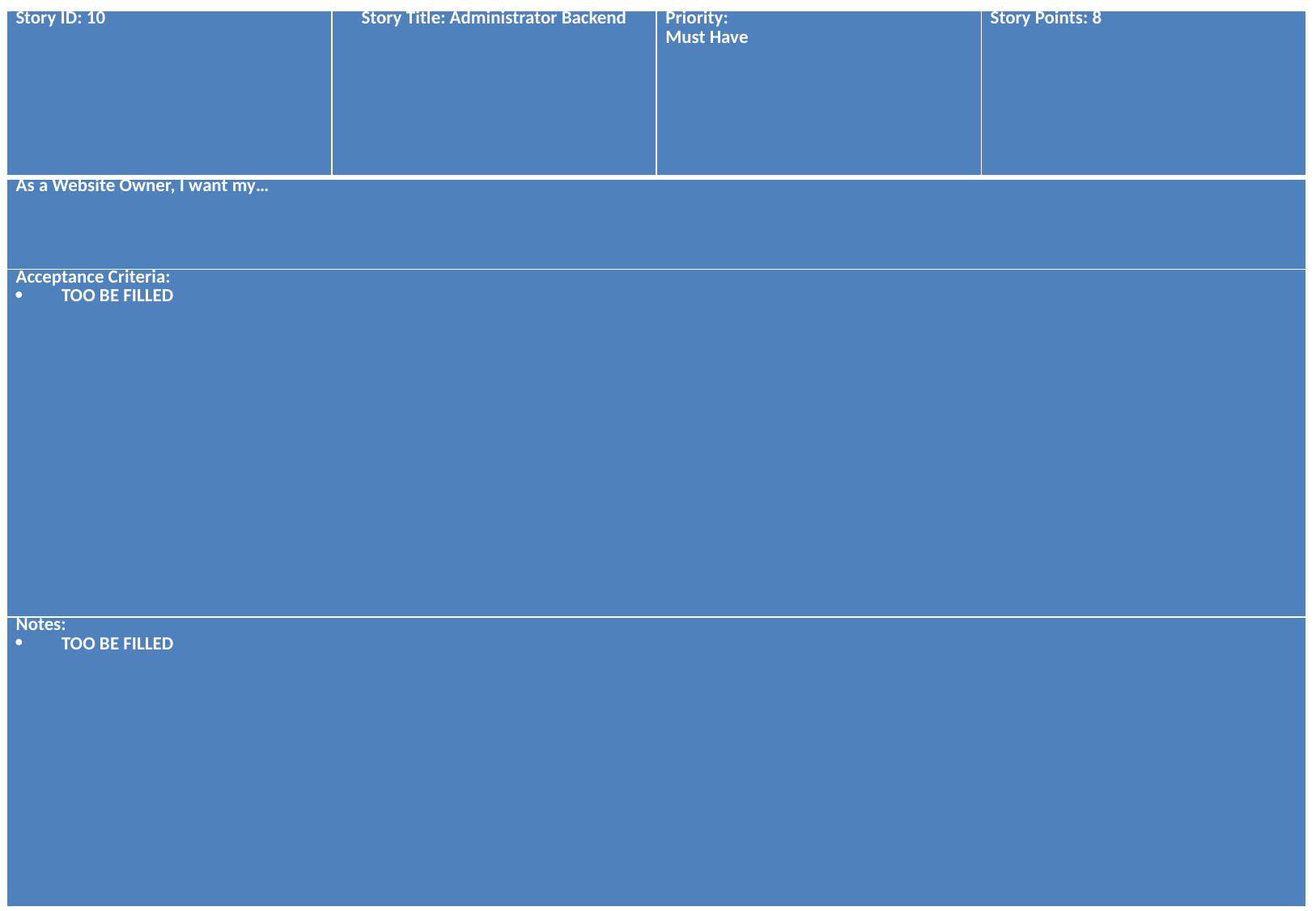

| Story ID: 10 | Story Title: Administrator Backend | Priority: Must Have | Story Points: 8 |
| --- | --- | --- | --- |
| As a Website Owner, I want my… |  |  |  |
| Acceptance Criteria: TOO BE FILLED |  |  |  |
| Notes: TOO BE FILLED |  |  |  |
#